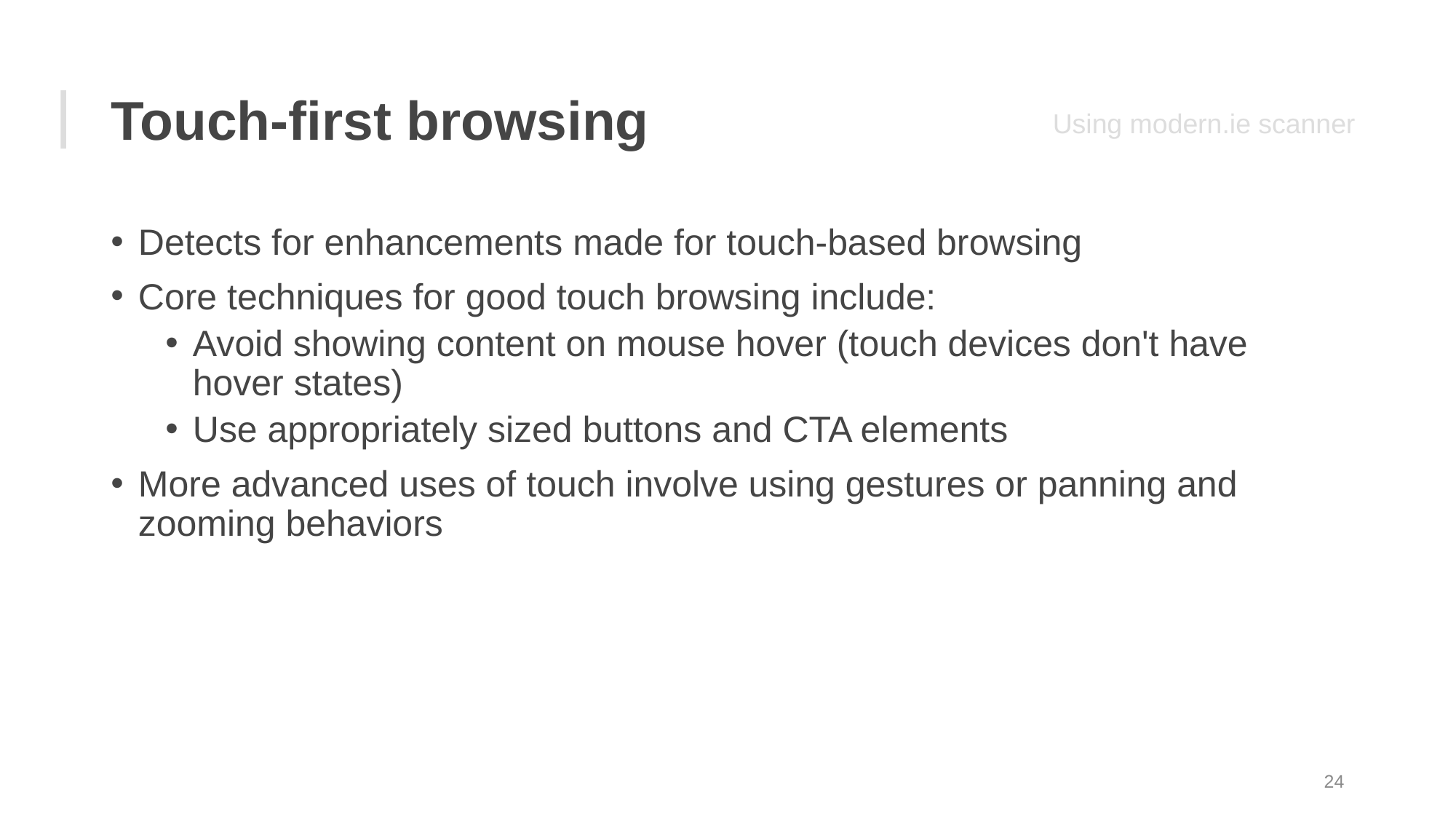

# Touch-first browsing
Using modern.ie scanner
Detects for enhancements made for touch-based browsing
Core techniques for good touch browsing include:
Avoid showing content on mouse hover (touch devices don't have hover states)
Use appropriately sized buttons and CTA elements
More advanced uses of touch involve using gestures or panning and zooming behaviors
24